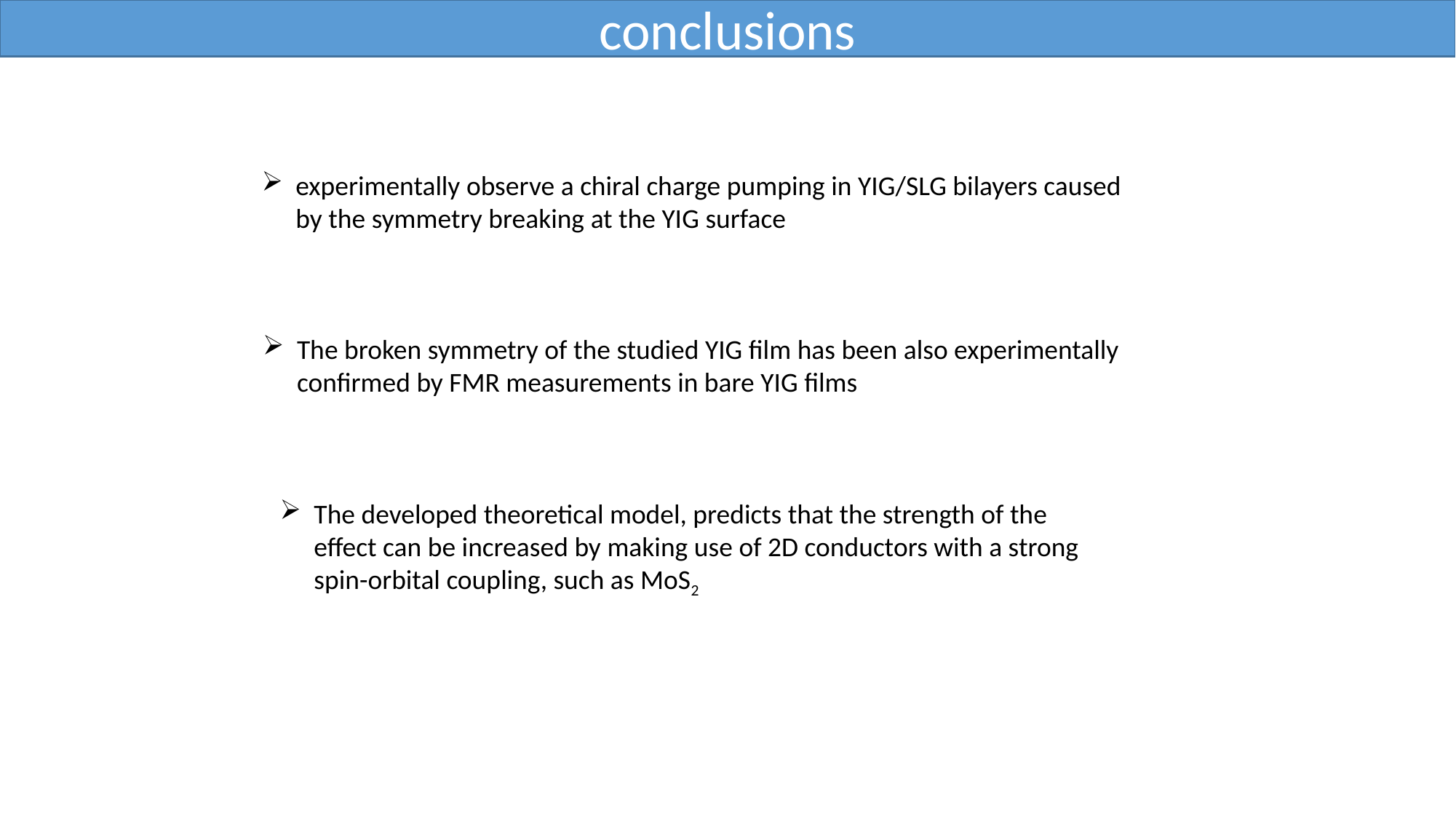

conclusions
experimentally observe a chiral charge pumping in YIG/SLG bilayers caused by the symmetry breaking at the YIG surface
The broken symmetry of the studied YIG film has been also experimentally confirmed by FMR measurements in bare YIG films
The developed theoretical model, predicts that the strength of the effect can be increased by making use of 2D conductors with a strong spin-orbital coupling, such as MoS2